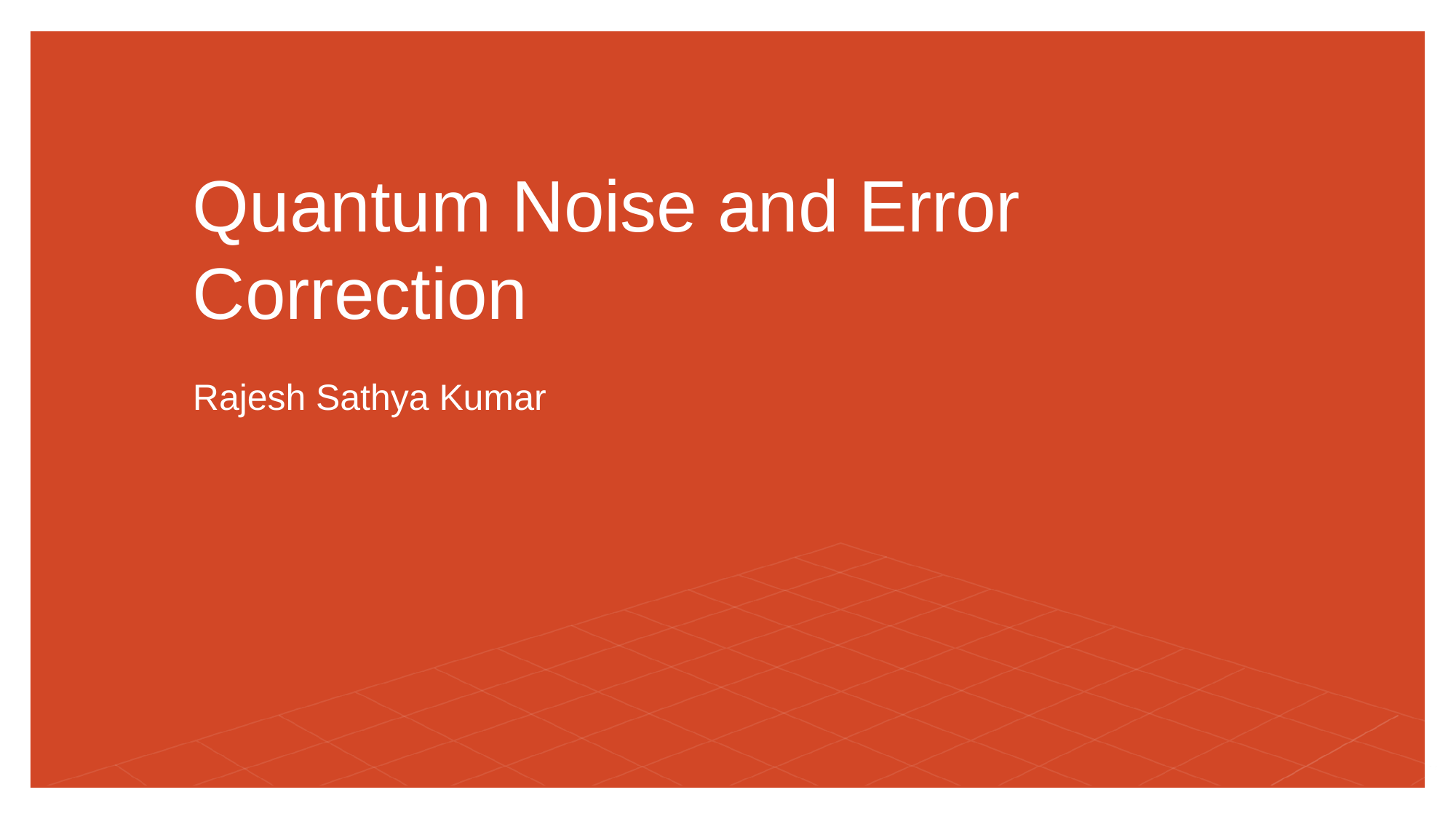

# Quantum Noise and Error Correction
Rajesh Sathya Kumar